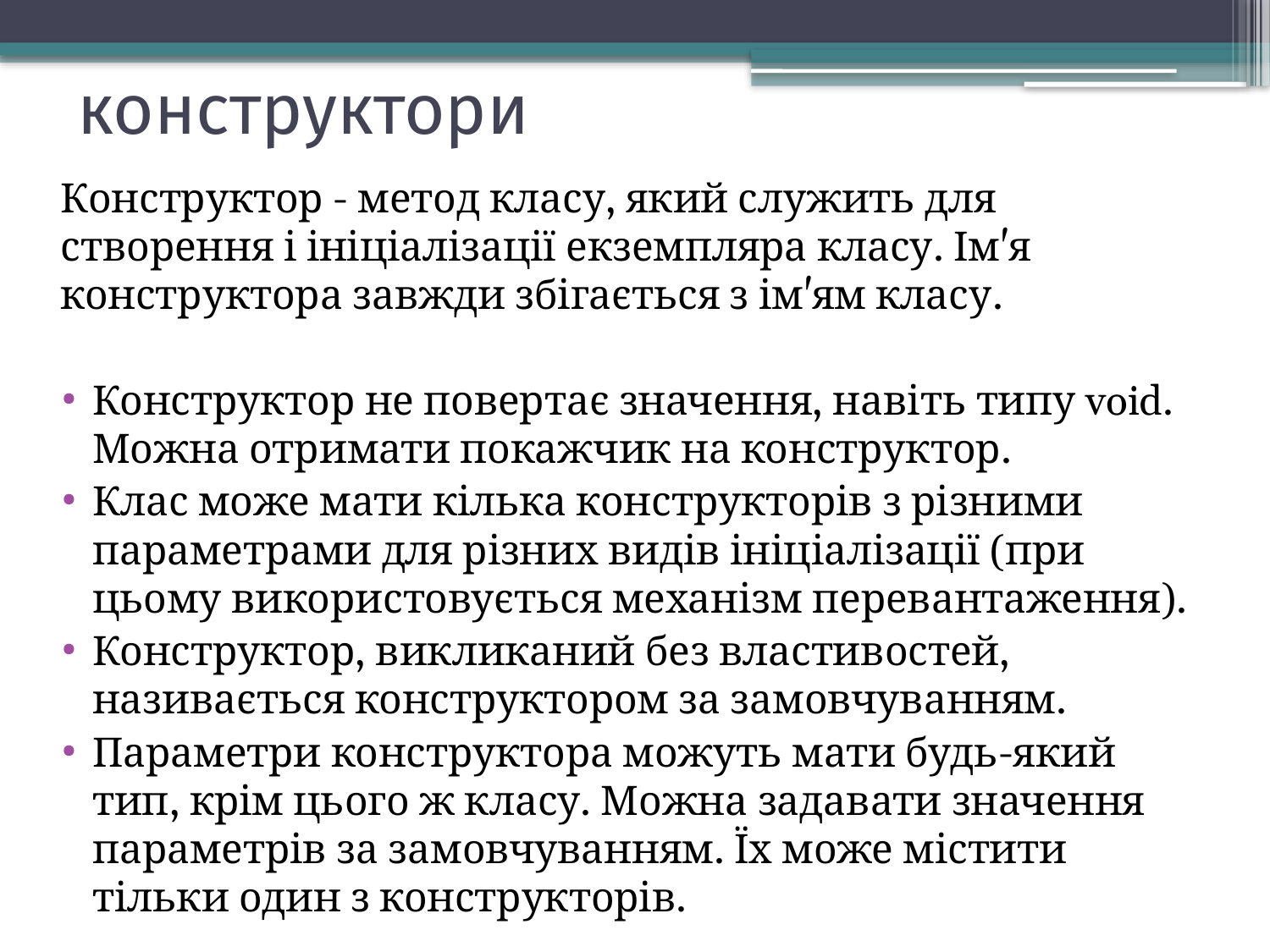

# конструктори
Конструктор - метод класу, який служить для створення і ініціалізації екземпляра класу. Ім'я конструктора завжди збігається з ім'ям класу.

Конструктор не повертає значення, навіть типу void. Можна отримати покажчик на конструктор.
Клас може мати кілька конструкторів з різними параметрами для різних видів ініціалізації (при цьому використовується механізм перевантаження).
Конструктор, викликаний без властивостей, називається конструктором за замовчуванням.
Параметри конструктора можуть мати будь-який тип, крім цього ж класу. Можна задавати значення параметрів за замовчуванням. Їх може містити тільки один з конструкторів.